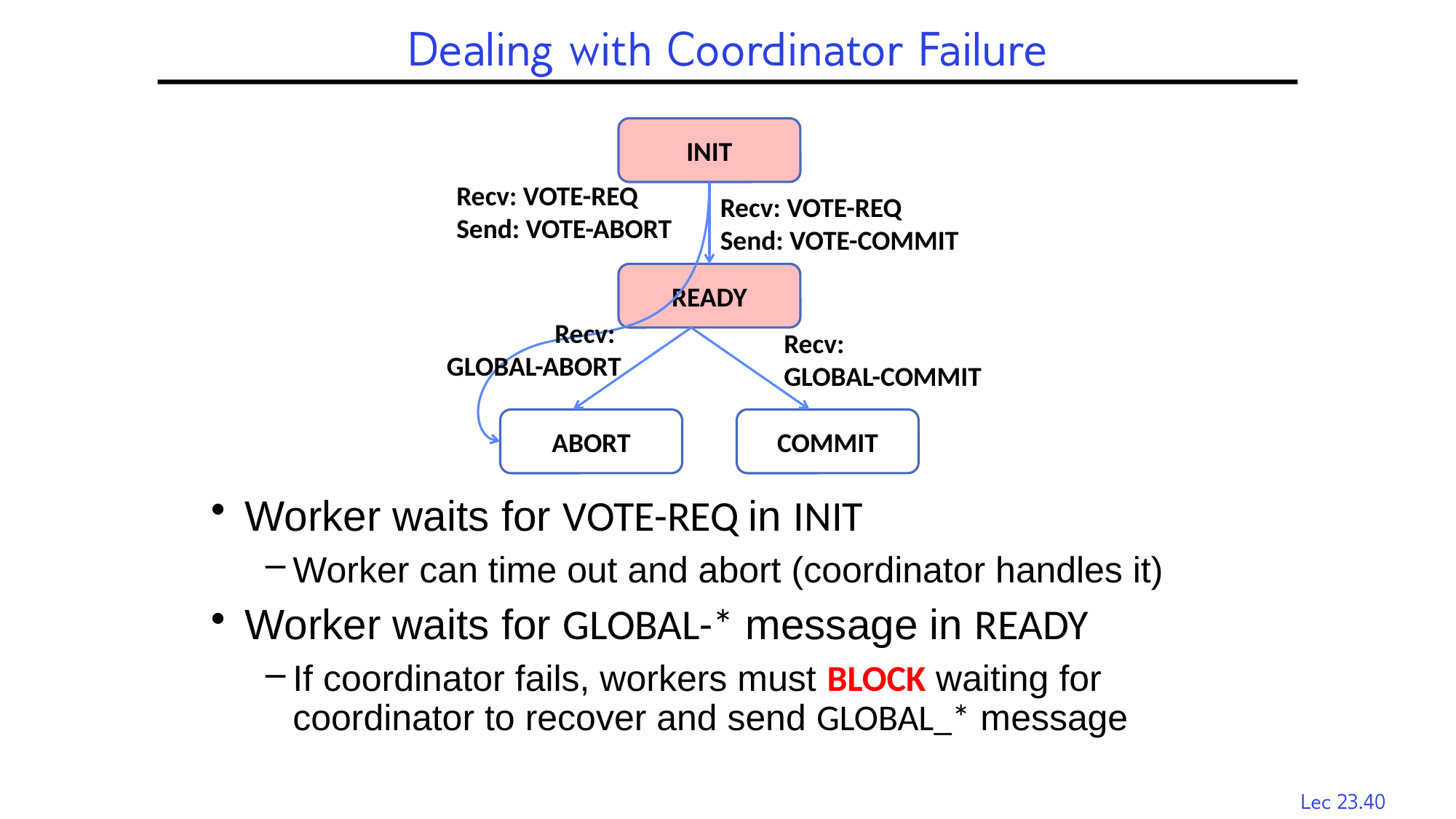

# Dealing with Coordinator Failure
INIT
Recv: VOTE-REQ
Send: VOTE-ABORT
Recv: VOTE-REQ
Send: VOTE-COMMIT
READY
Recv:
GLOBAL-ABORT
Recv:
GLOBAL-COMMIT
ABORT
COMMIT
Worker waits for VOTE-REQ in INIT
Worker can time out and abort (coordinator handles it)
Worker waits for GLOBAL-* message in READY
If coordinator fails, workers must BLOCK waiting for coordinator to recover and send GLOBAL_* message